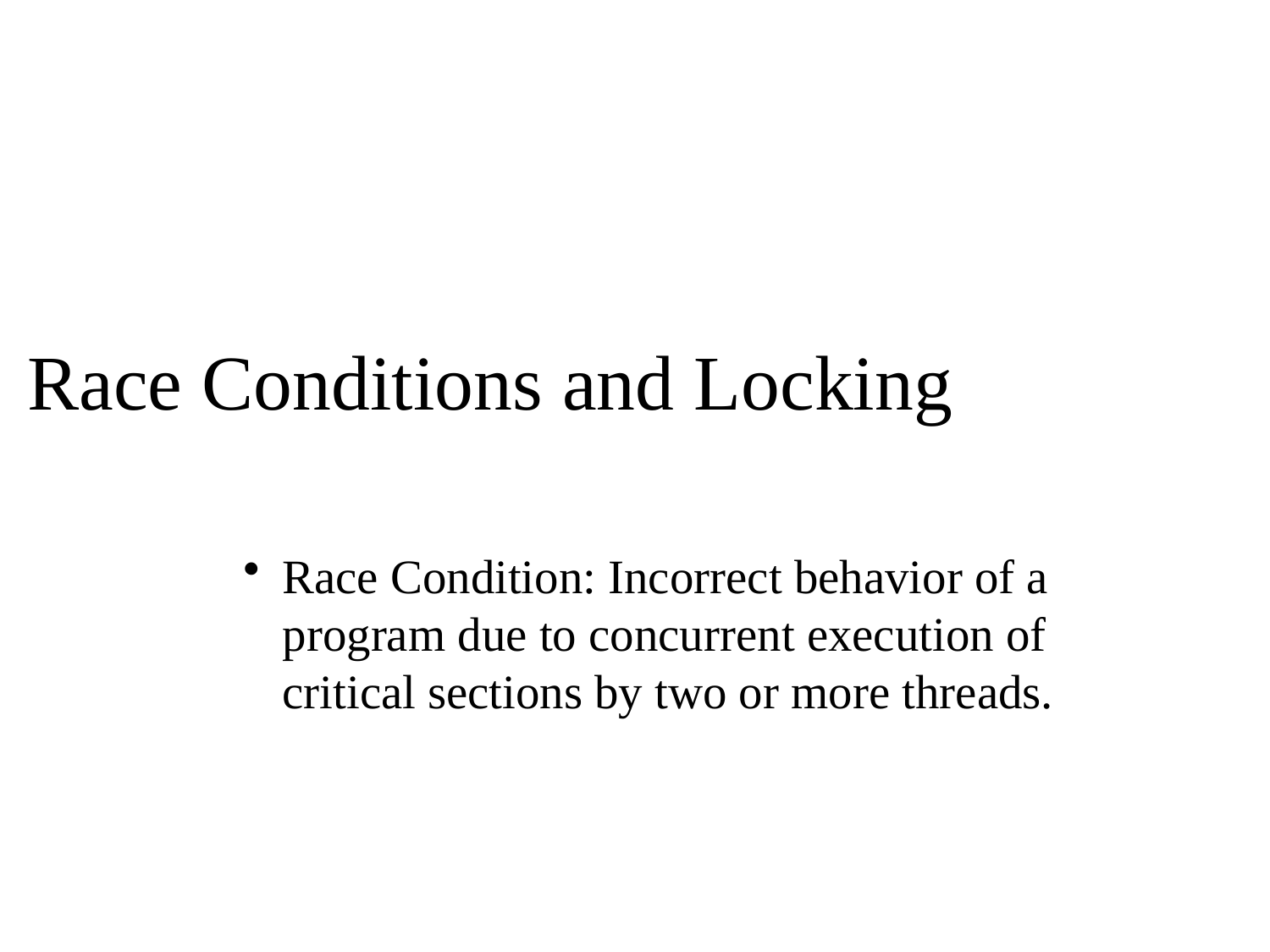

# Race Conditions and Locking
Race Condition: Incorrect behavior of a program due to concurrent execution of critical sections by two or more threads.